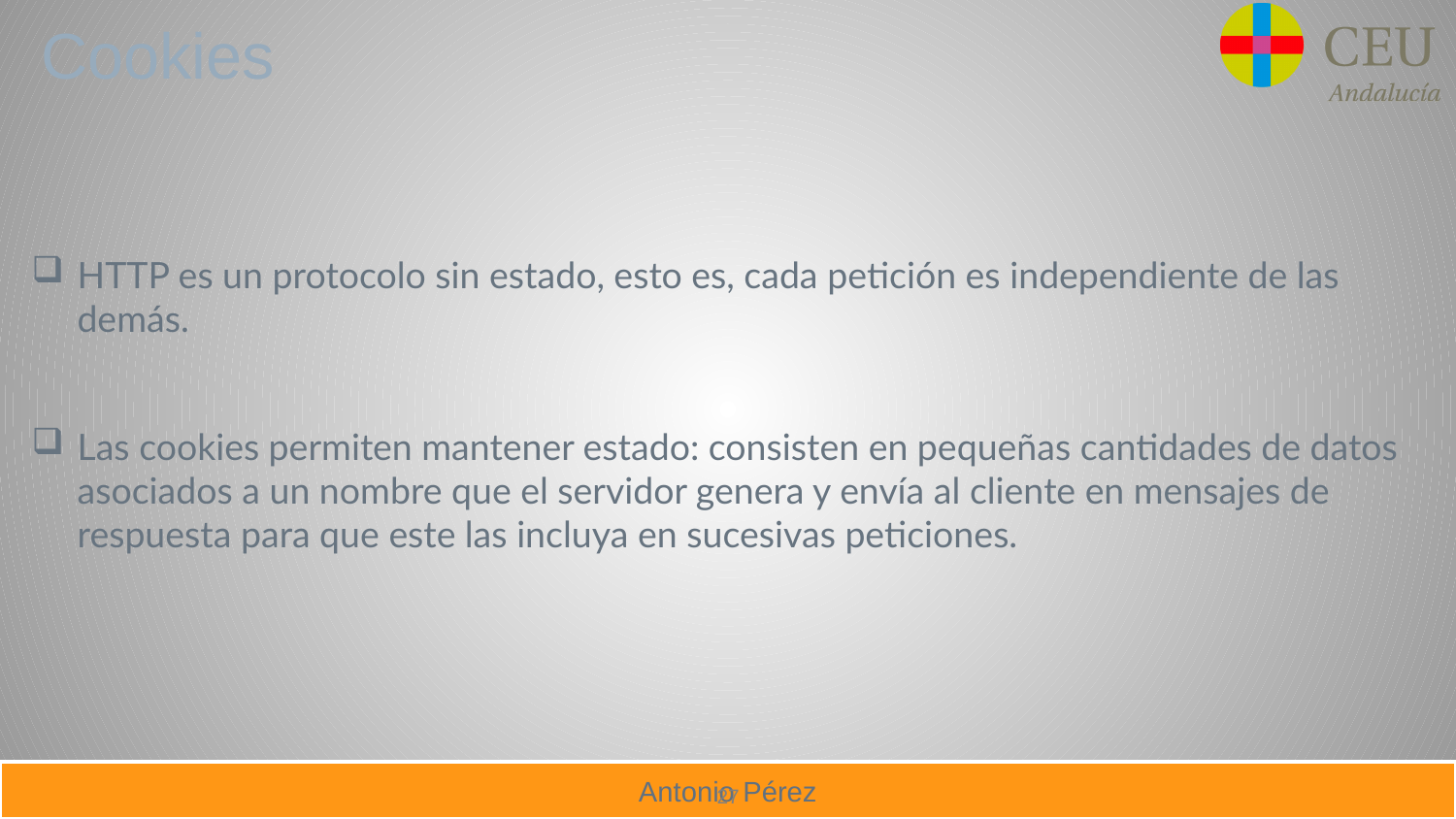

# Cookies
HTTP es un protocolo sin estado, esto es, cada petición es independiente de las demás.

Las cookies permiten mantener estado: consisten en pequeñas cantidades de datos asociados a un nombre que el servidor genera y envía al cliente en mensajes de respuesta para que este las incluya en sucesivas peticiones.
27